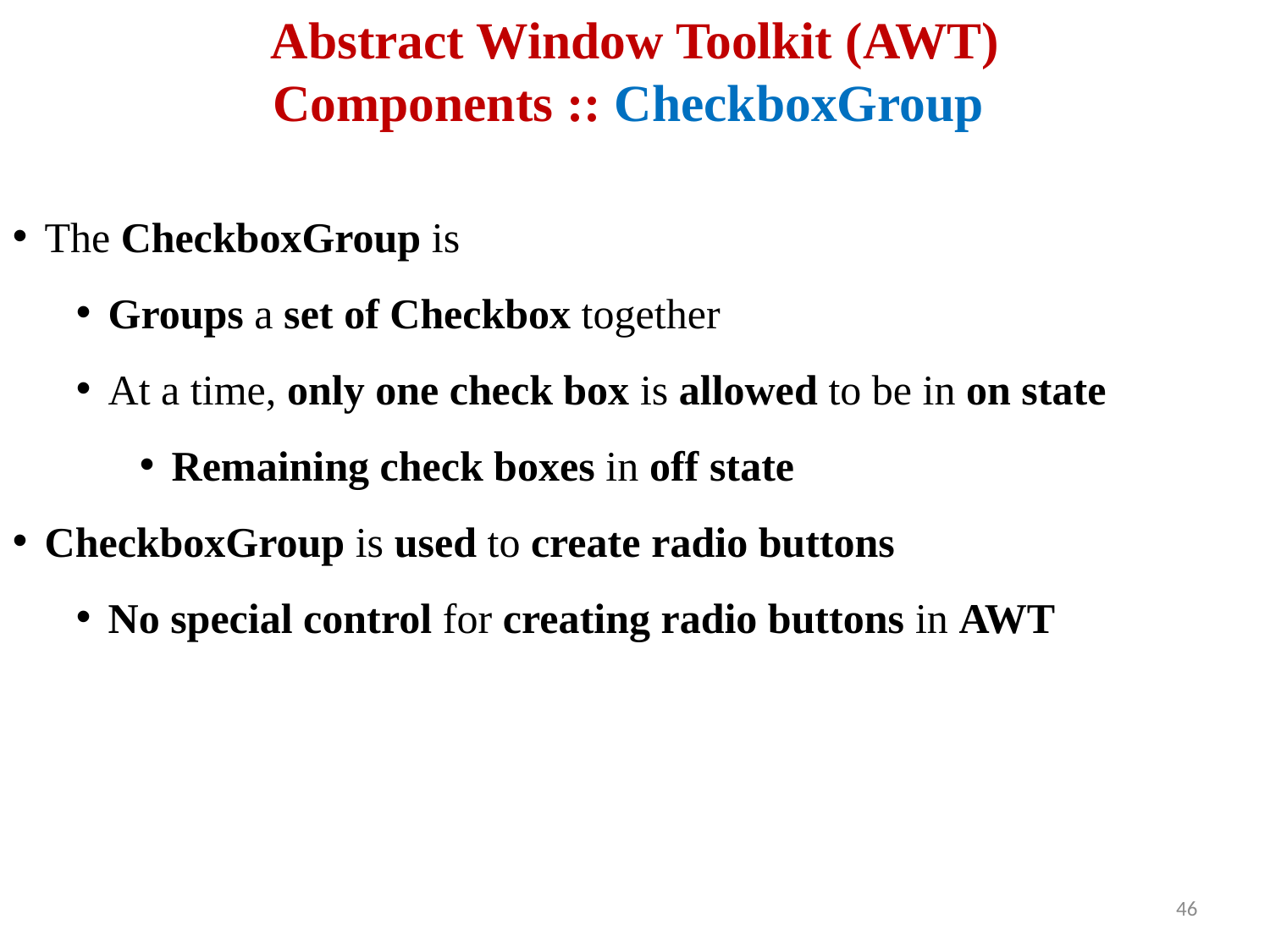

# Abstract Window Toolkit (AWT) Components :: CheckboxGroup
The CheckboxGroup is
Groups a set of Checkbox together
At a time, only one check box is allowed to be in on state
Remaining check boxes in off state
CheckboxGroup is used to create radio buttons
No special control for creating radio buttons in AWT
 46